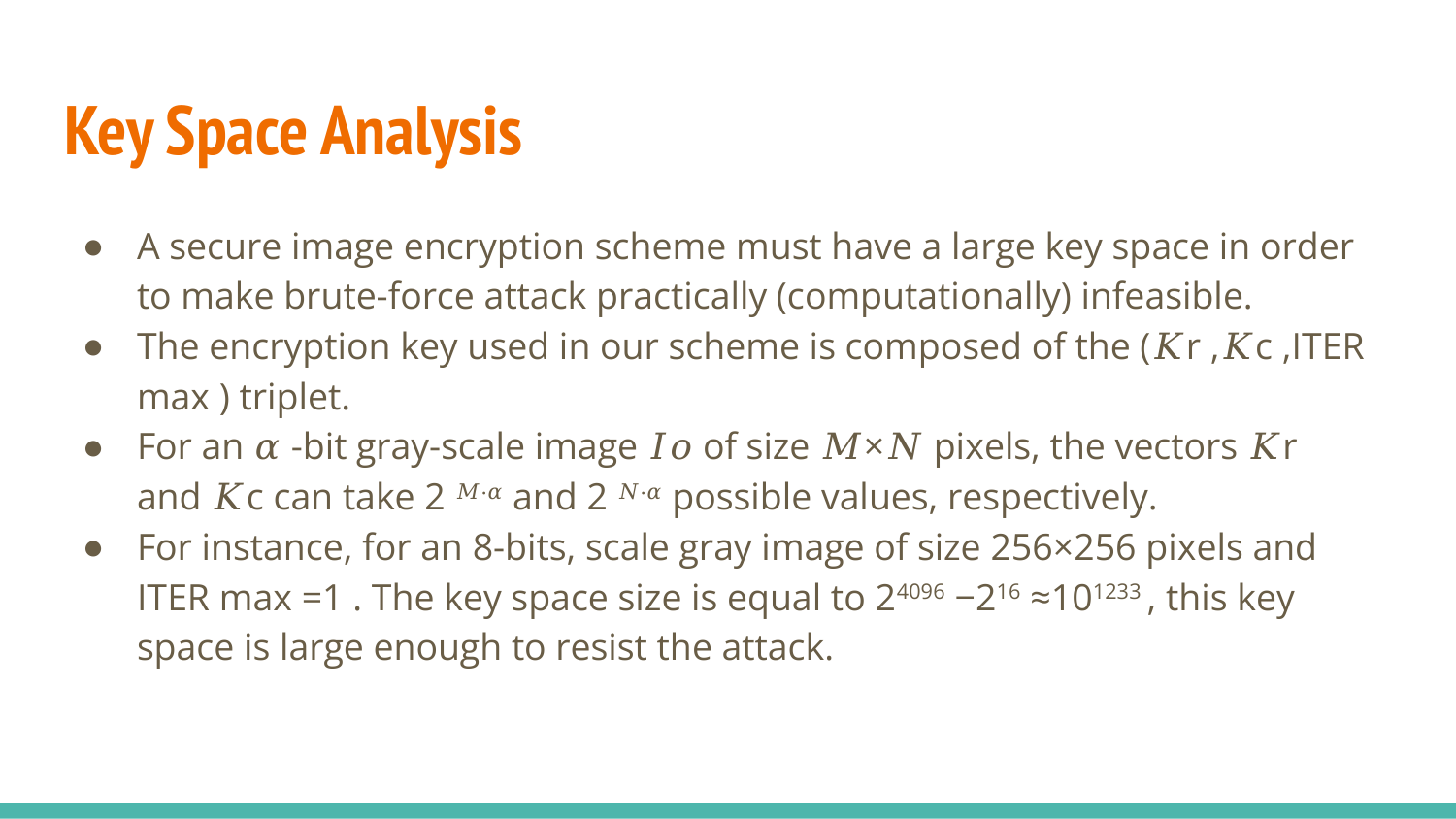

# Key Space Analysis
A secure image encryption scheme must have a large key space in order to make brute-force attack practically (computationally) infeasible.
The encryption key used in our scheme is composed of the (𝐾r ,𝐾c ,ITER max ) triplet.
For an 𝛼 -bit gray-scale image 𝐼𝑜 of size 𝑀×𝑁 pixels, the vectors 𝐾r and 𝐾c can take 2 𝑀⋅𝛼 and 2 𝑁⋅𝛼 possible values, respectively.
For instance, for an 8-bits, scale gray image of size 256×256 pixels and ITER max =1 . The key space size is equal to 24096 −216 ≈101233 , this key space is large enough to resist the attack.